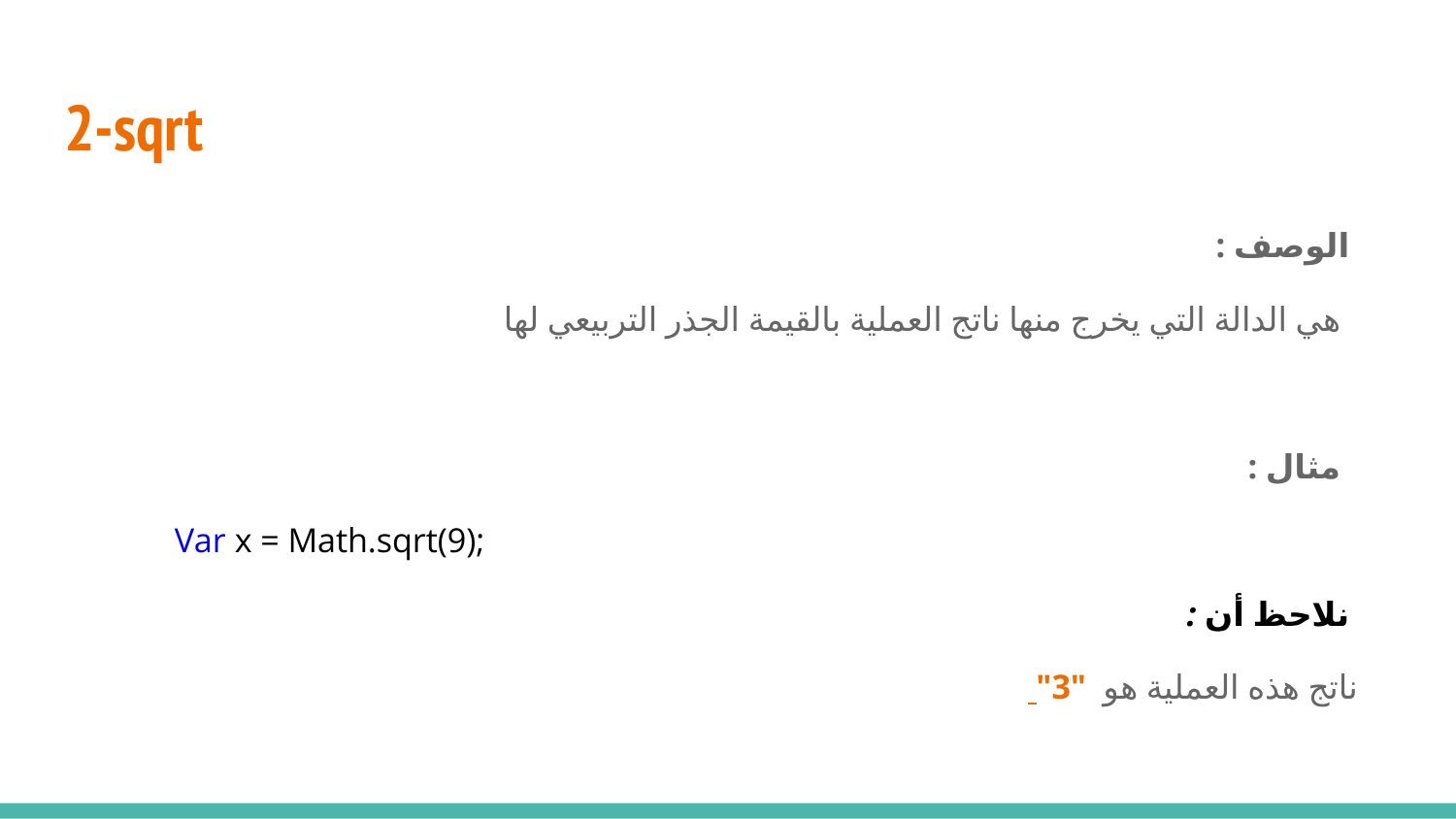

# 2-sqrt
     الوصف :
      هي الدالة التي يخرج منها ناتج العملية بالقيمة الجذر التربيعي لها

      مثال :
             Var x = Math.sqrt(9);
     نلاحظ أن :
    ناتج هذه العملية هو  "3"